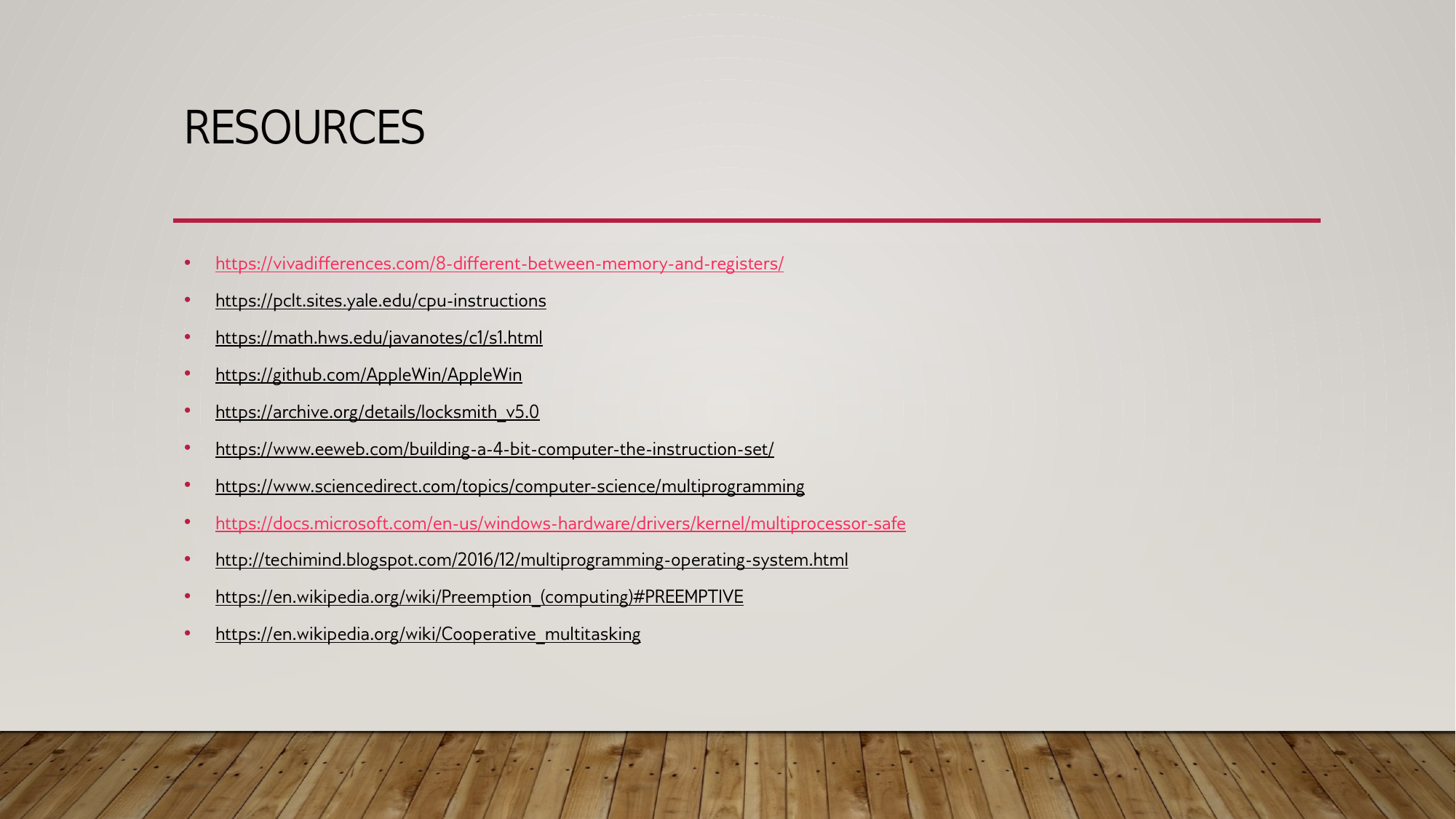

# Resources
https://vivadifferences.com/8-different-between-memory-and-registers/
https://pclt.sites.yale.edu/cpu-instructions
https://math.hws.edu/javanotes/c1/s1.html
https://github.com/AppleWin/AppleWin
https://archive.org/details/locksmith_v5.0
https://www.eeweb.com/building-a-4-bit-computer-the-instruction-set/
https://www.sciencedirect.com/topics/computer-science/multiprogramming
https://docs.microsoft.com/en-us/windows-hardware/drivers/kernel/multiprocessor-safe
http://techimind.blogspot.com/2016/12/multiprogramming-operating-system.html
https://en.wikipedia.org/wiki/Preemption_(computing)#PREEMPTIVE
https://en.wikipedia.org/wiki/Cooperative_multitasking